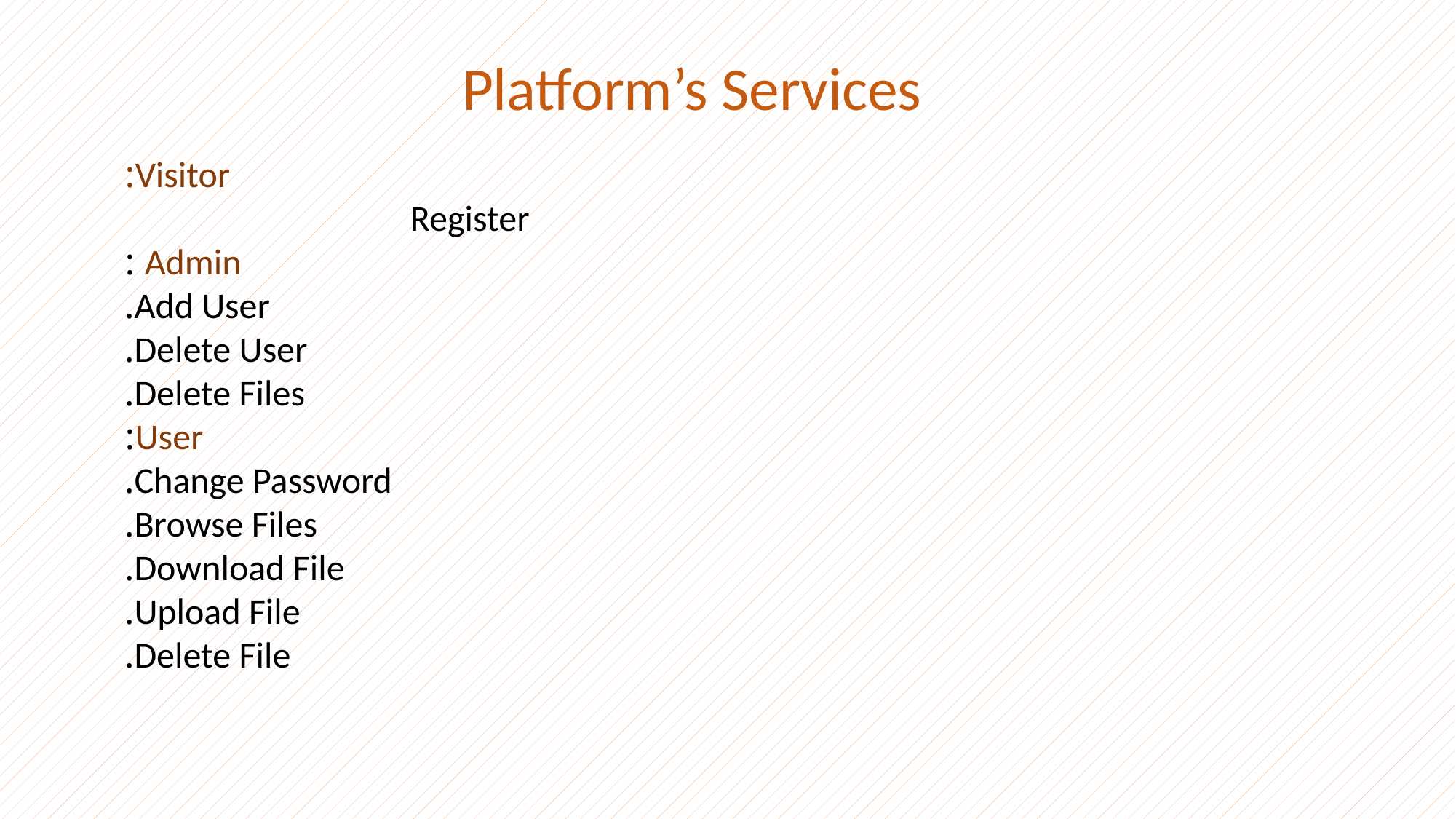

Platform’s Services
Visitor:
						Register
Admin :
             Add User.
             Delete User.
             Delete Files.
User:
            Change Password.
            Browse Files.
            Download File.
            Upload File.
            Delete File.